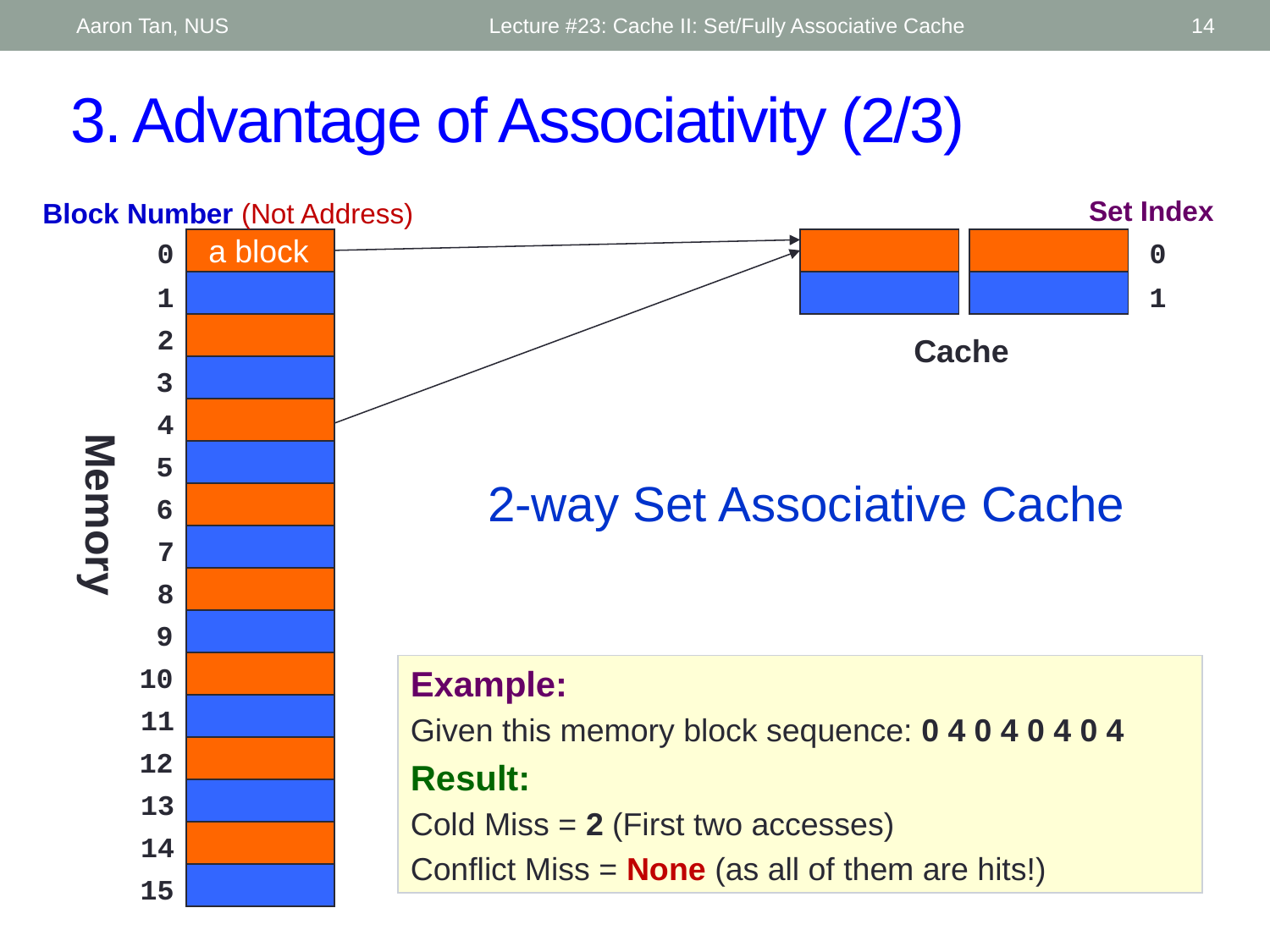

Aaron Tan, NUS
Lecture #23: Cache II: Set/Fully Associative Cache
14
# 3. Advantage of Associativity (2/3)
Set Index
Block Number (Not Address)
a block
0
1
2
3
4
5
6
7
8
9
10
11
12
13
14
15

0

1

Cache

2-way Set Associative Cache
Memory

Example:
Given this memory block sequence: 0 4 0 4 0 4 0 4
Result:
Cold Miss = 2 (First two accesses)
Conflict Miss = None (as all of them are hits!)